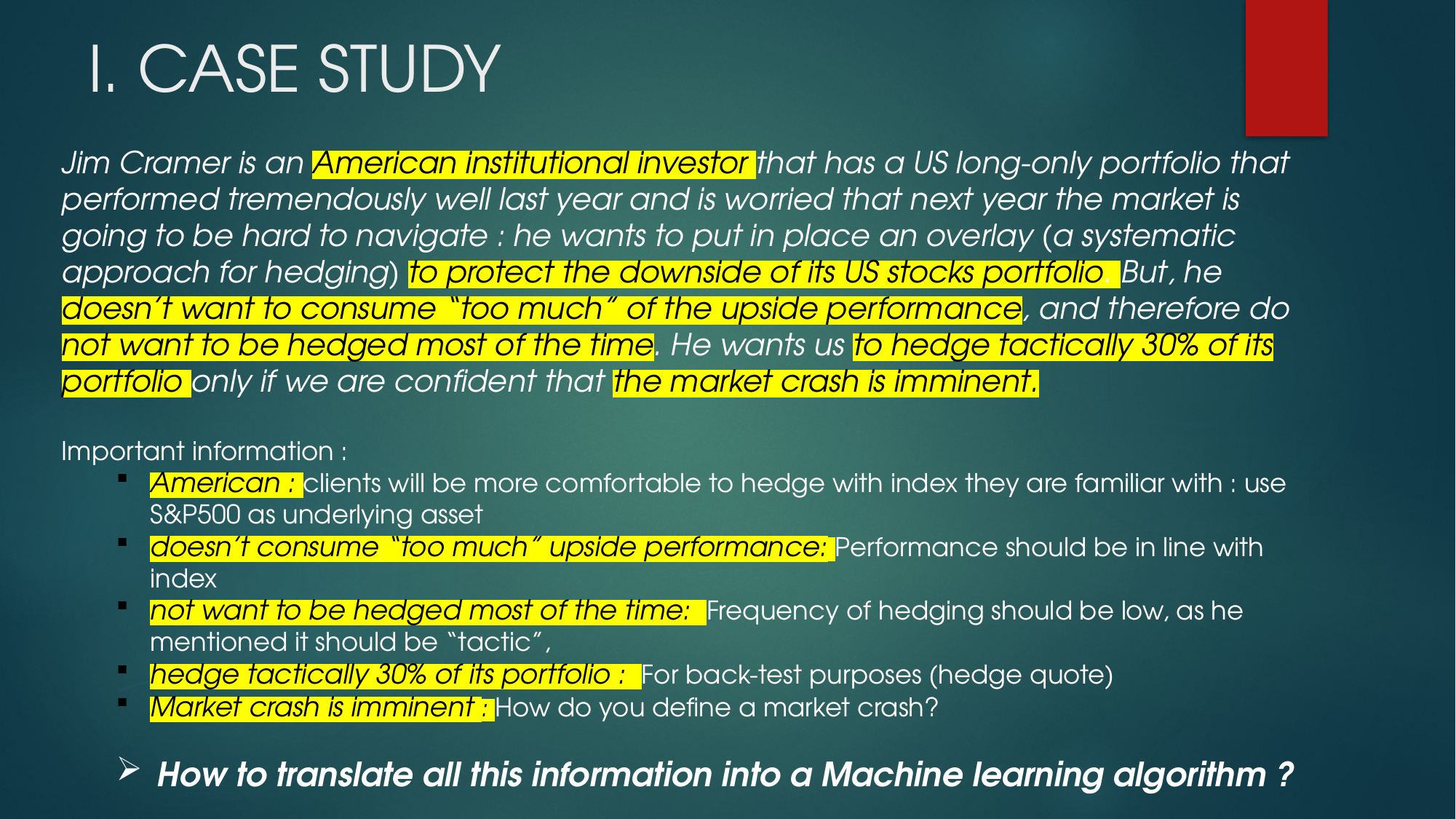

# I. CASE STUDY
Jim Cramer is an American institutional investor that has a US long-only portfolio that performed tremendously well last year and is worried that next year the market is going to be hard to navigate : he wants to put in place an overlay (a systematic approach for hedging) to protect the downside of its US stocks portfolio. But, he doesn’t want to consume “too much” of the upside performance, and therefore do not want to be hedged most of the time. He wants us to hedge tactically 30% of its portfolio only if we are confident that the market crash is imminent.

Important information :
American : clients will be more comfortable to hedge with index they are familiar with : use S&P500 as underlying asset
doesn’t consume “too much” upside performance: Performance should be in line with index
not want to be hedged most of the time:  Frequency of hedging should be low, as he mentioned it should be “tactic”,
hedge tactically 30% of its portfolio :  For back-test purposes (hedge quote)
Market crash is imminent : How do you define a market crash?

How to translate all this information into a Machine learning algorithm ?